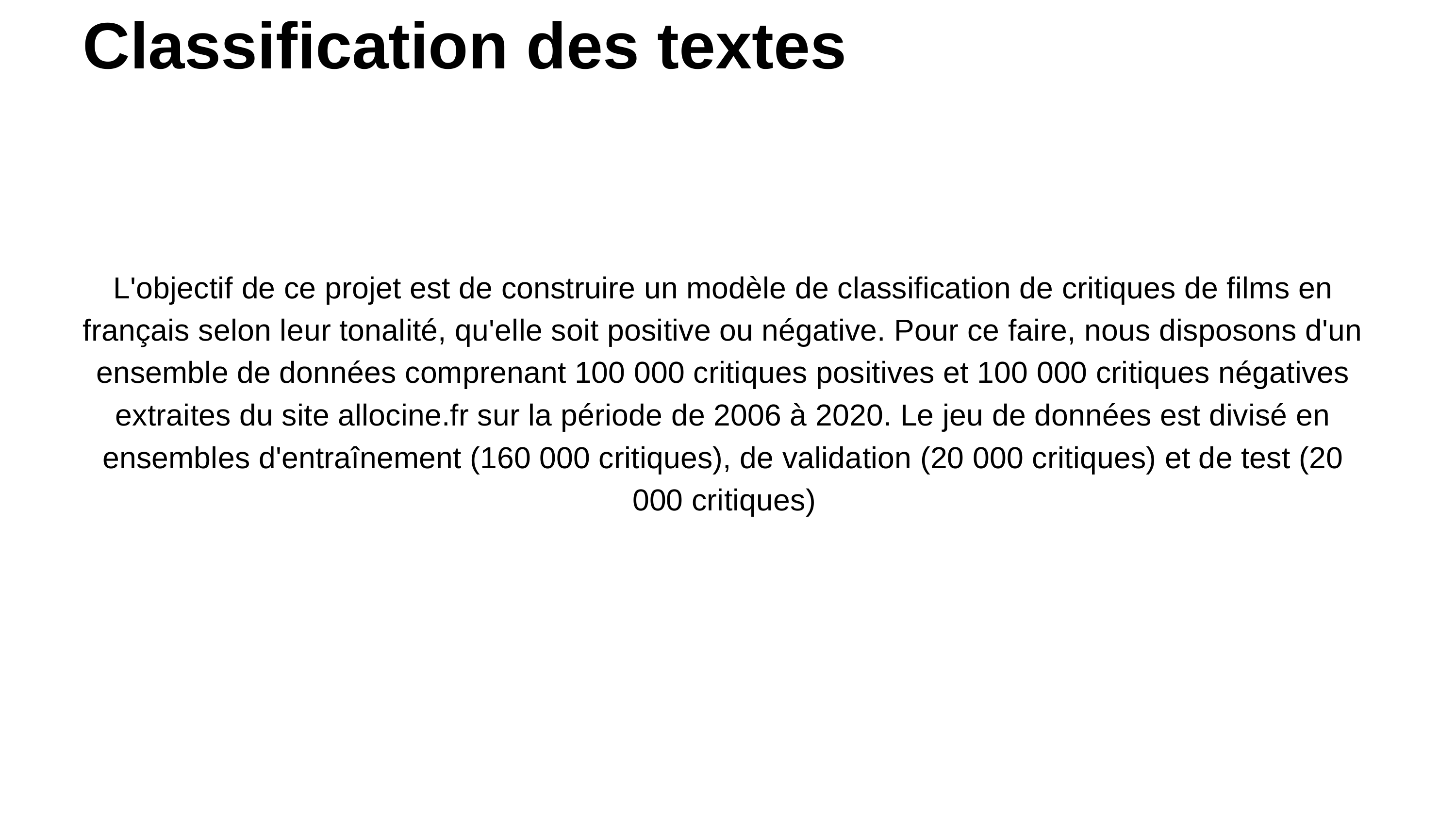

Classification des textes
L'objectif de ce projet est de construire un modèle de classification de critiques de films en français selon leur tonalité, qu'elle soit positive ou négative. Pour ce faire, nous disposons d'un ensemble de données comprenant 100 000 critiques positives et 100 000 critiques négatives extraites du site allocine.fr sur la période de 2006 à 2020. Le jeu de données est divisé en ensembles d'entraînement (160 000 critiques), de validation (20 000 critiques) et de test (20 000 critiques)